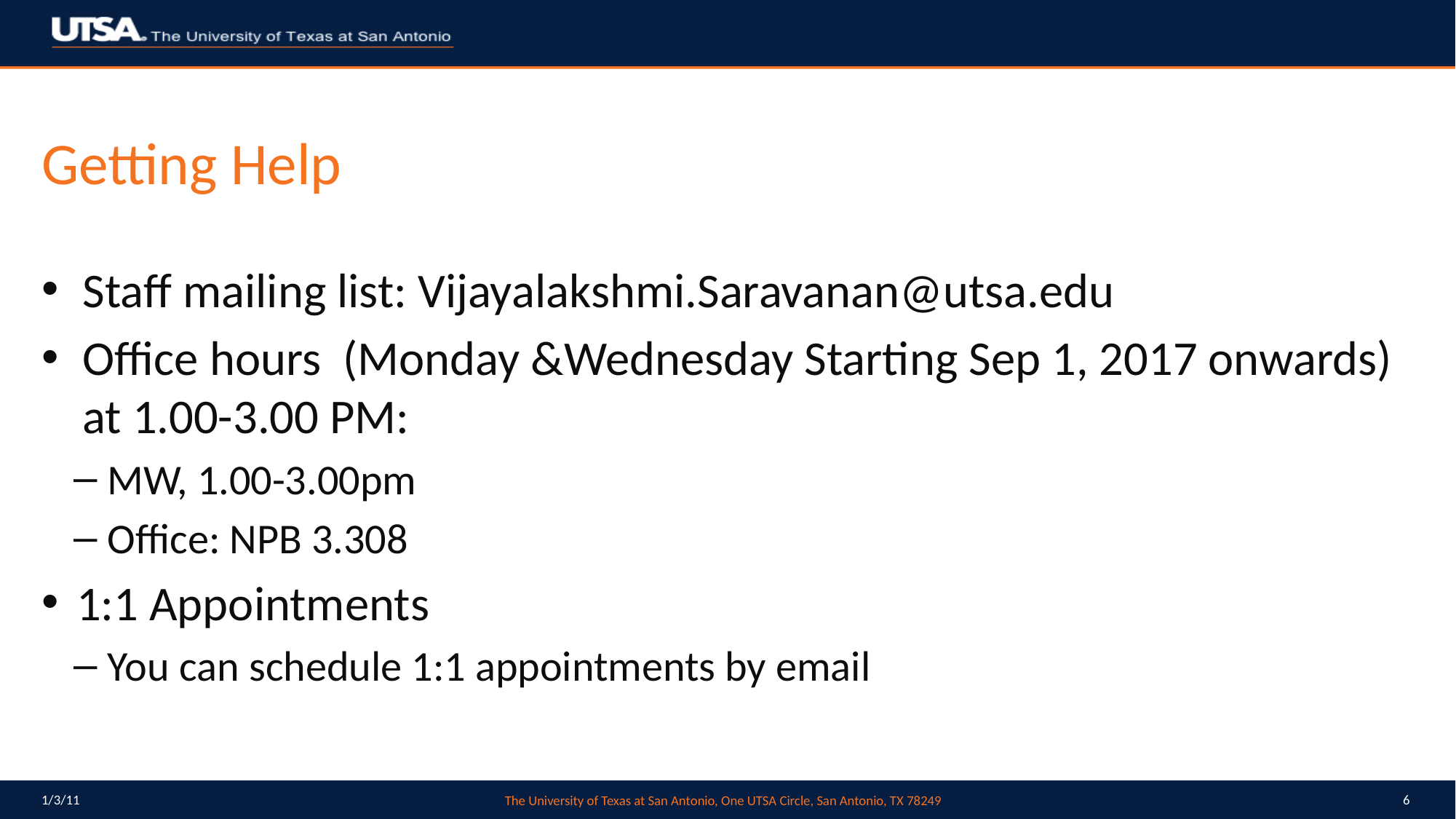

# Getting Help
Staff mailing list: Vijayalakshmi.Saravanan@utsa.edu
Office hours  (Monday &Wednesday Starting Sep 1, 2017 onwards) at 1.00-3.00 PM:
MW, 1.00-3.00pm
Office: NPB 3.308
1:1 Appointments
You can schedule 1:1 appointments by email